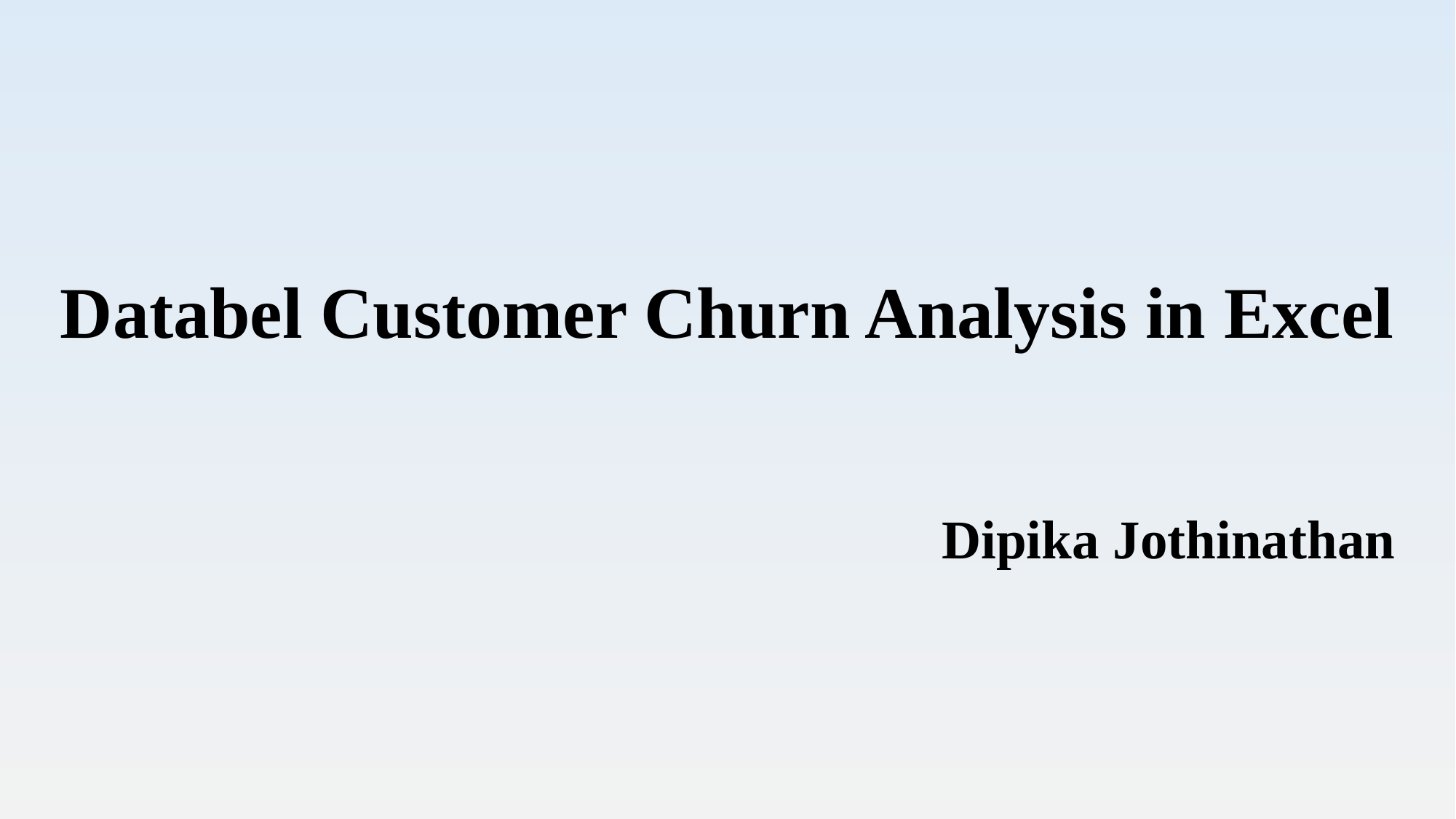

# Databel Customer Churn Analysis in Excel
Dipika Jothinathan